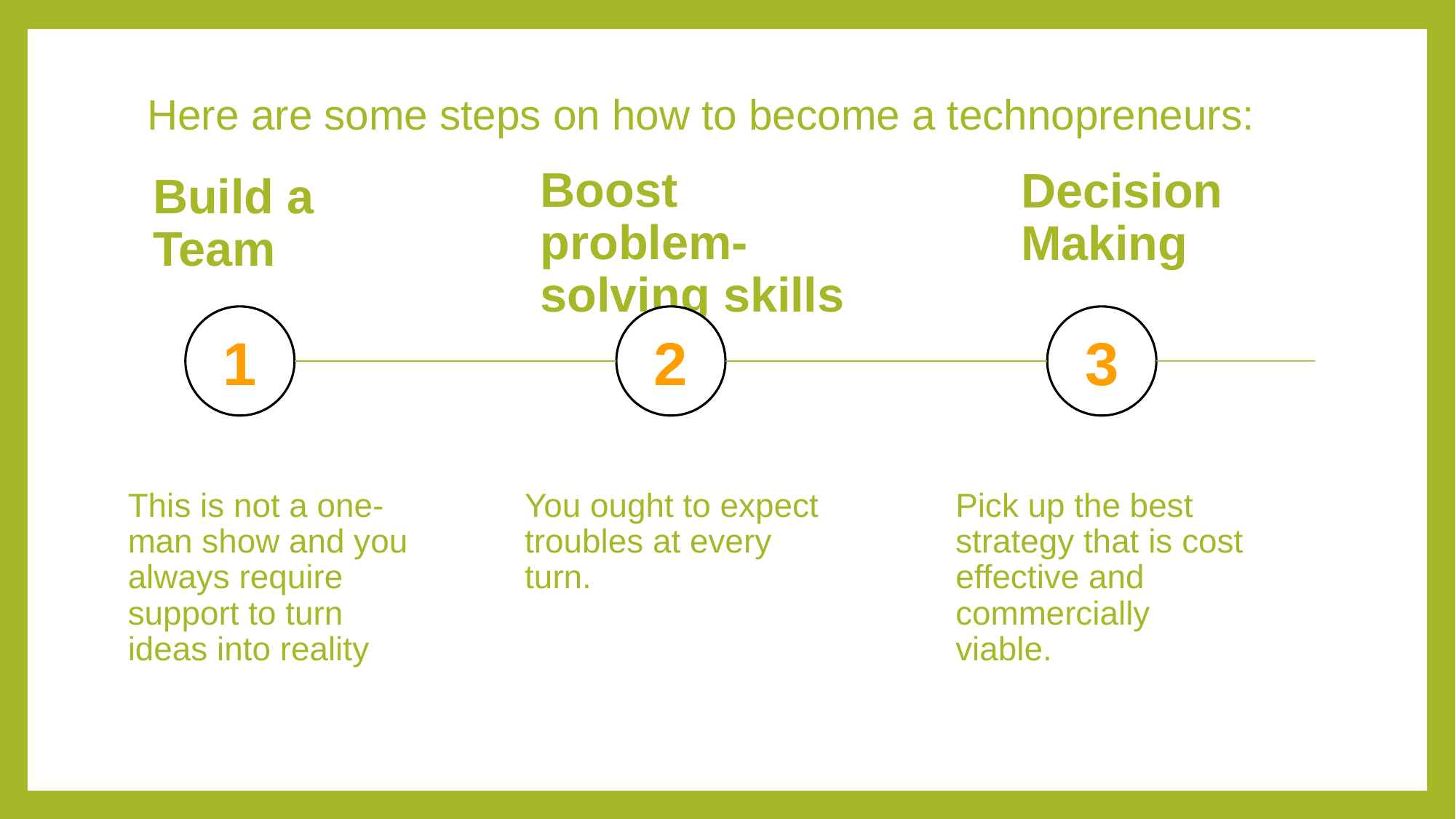

# Here are some steps on how to become a technopreneurs:
Boost problem-solving skills
Decision Making
Build a Team
1
2
3
This is not a one-man show and you always require support to turn ideas into reality
You ought to expect troubles at every turn.
Pick up the best strategy that is cost effective and commercially viable.